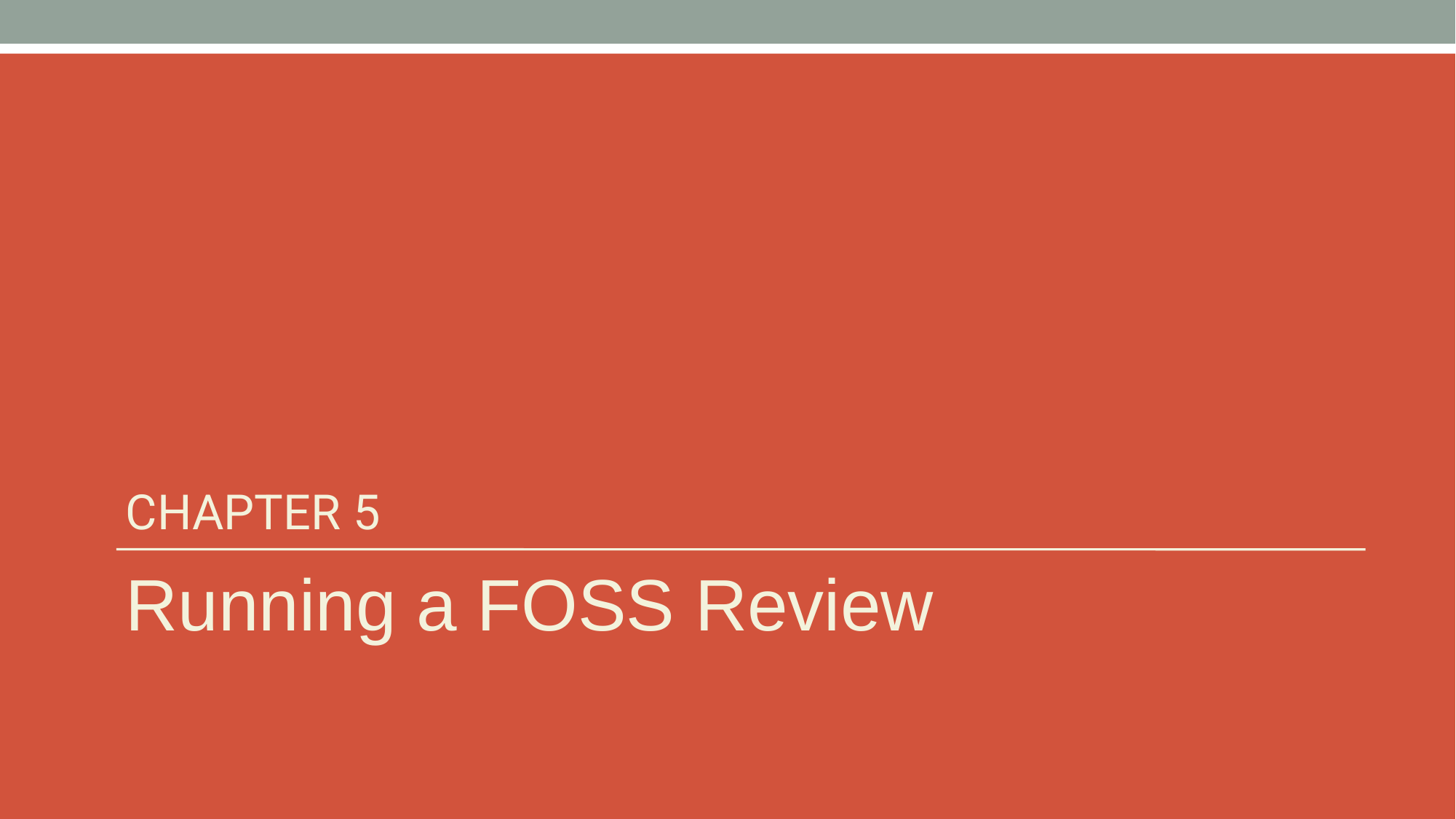

# CHAPTER 5
Running a FOSS Review